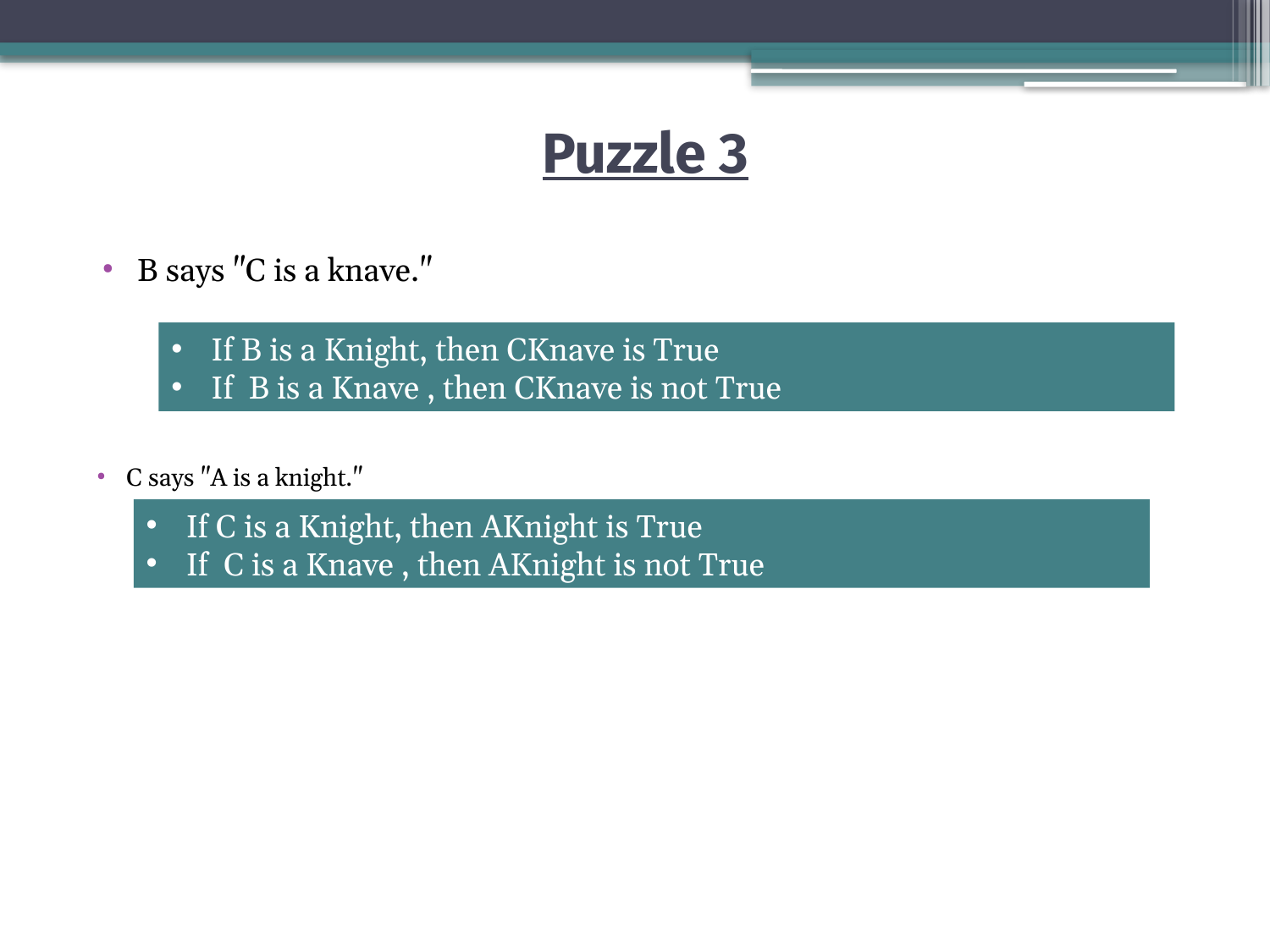

# Puzzle 3
B says "C is a knave."
If B is a Knight, then CKnave is True
If  B is a Knave , then CKnave is not True
C says "A is a knight."
If C is a Knight, then AKnight is True
If  C is a Knave , then AKnight is not True